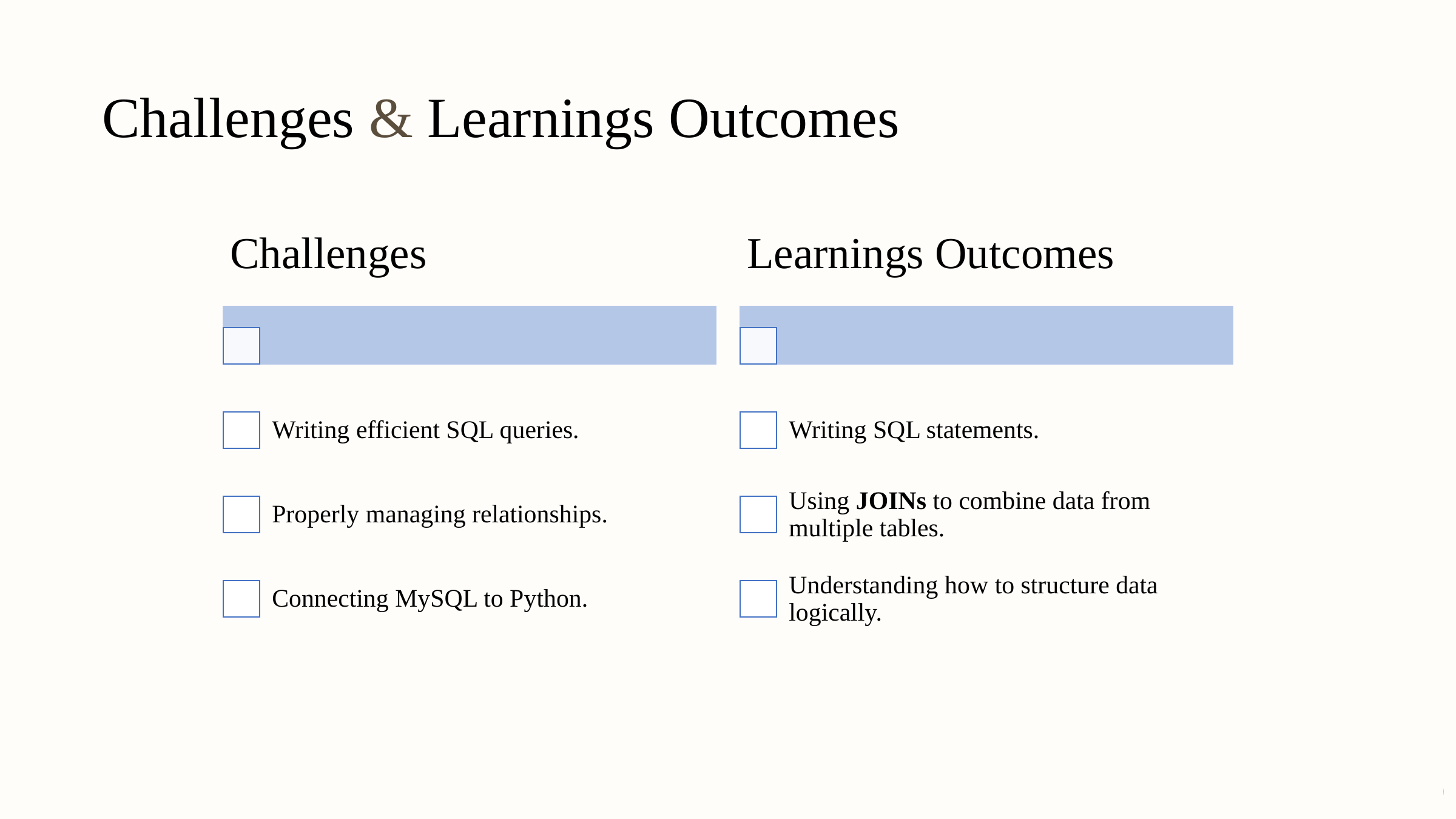

Challenges & Learnings Outcomes
Challenges
Writing efficient SQL queries.
Properly managing relationships.
Connecting MySQL to Python.
Learnings Outcomes
Writing SQL statements.
Using JOINs to combine data from multiple tables.
Understanding how to structure data logically.